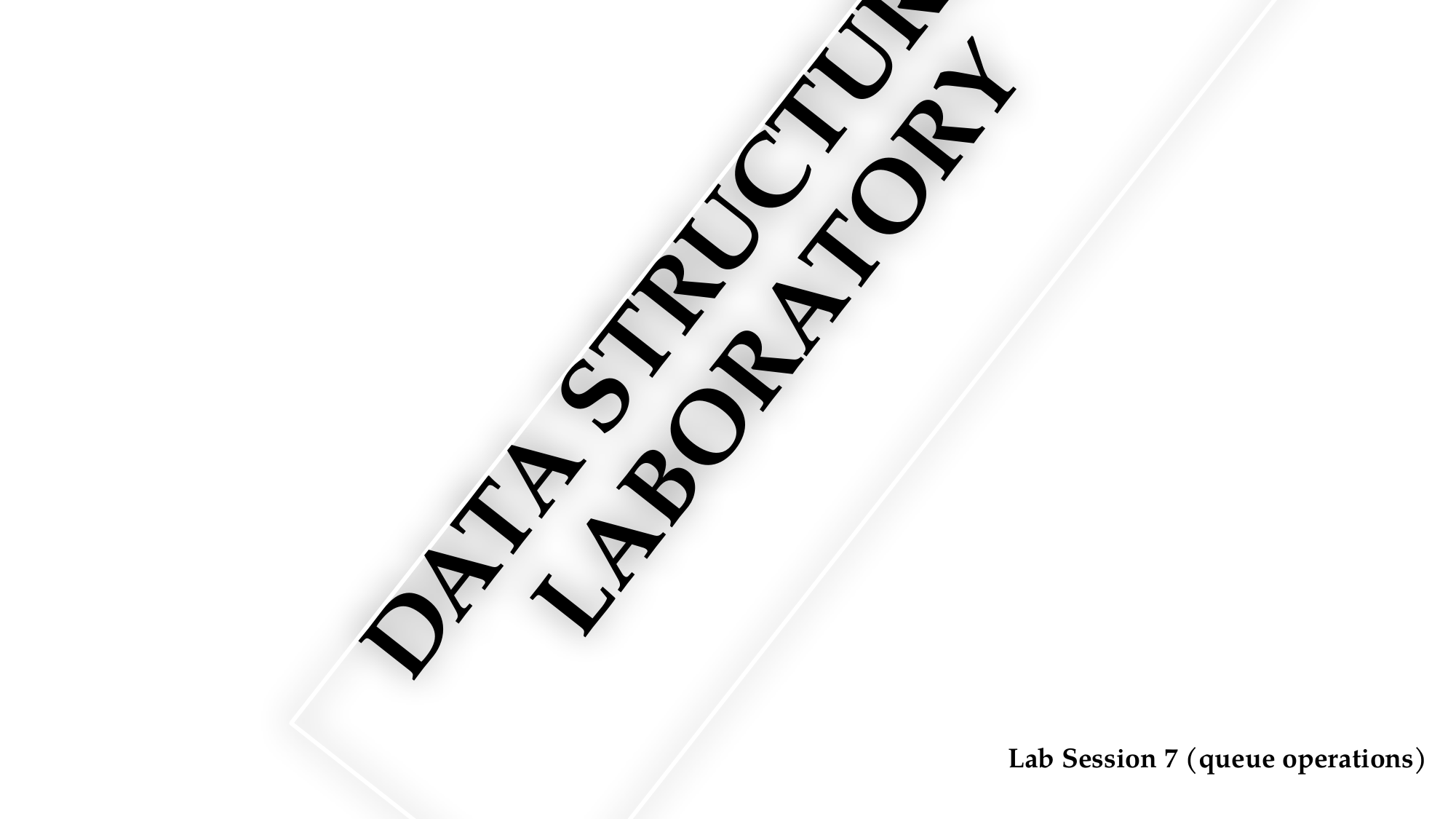

# DATA STRUCTURES LABORATORY
Lab Session 7 (queue operations)